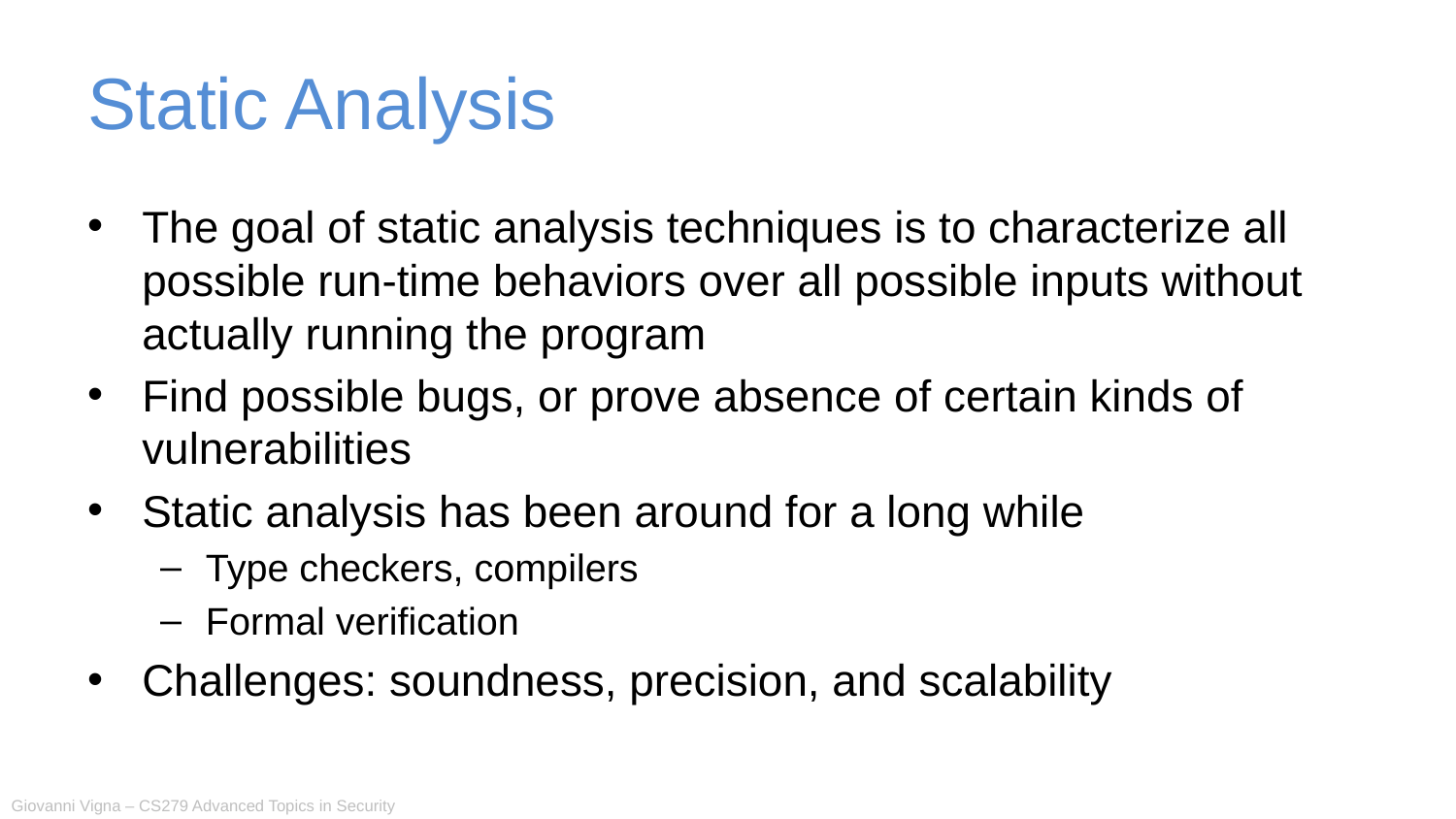

# Static Analysis
The goal of static analysis techniques is to characterize all possible run-time behaviors over all possible inputs without actually running the program
Find possible bugs, or prove absence of certain kinds of vulnerabilities
Static analysis has been around for a long while
Type checkers, compilers
Formal verification
Challenges: soundness, precision, and scalability